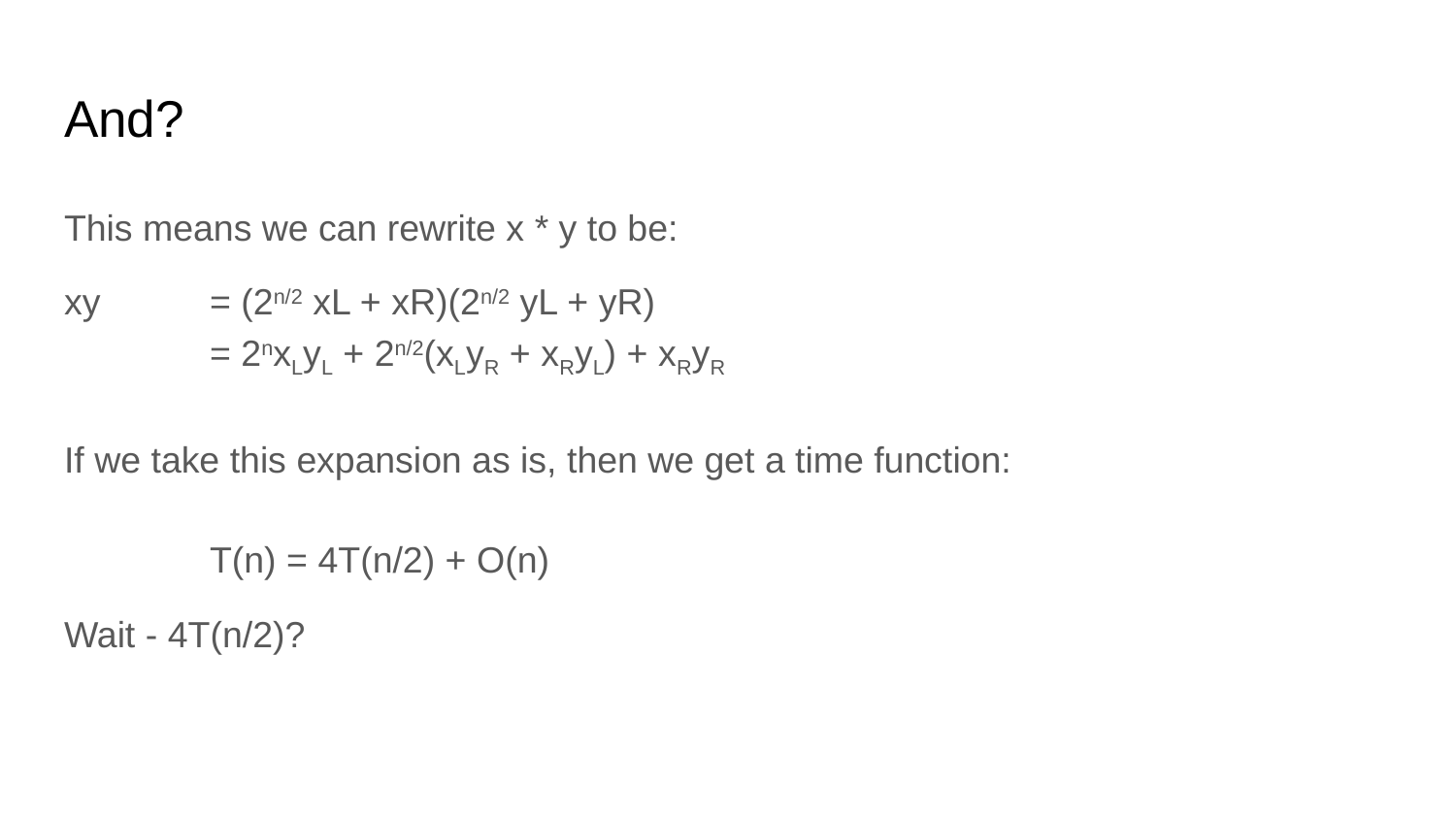

# And?
This means we can rewrite x * y to be:
xy 	= (2n/2 xL + xR)(2n/2 yL + yR)
	= 2nxLyL + 2n/2(xLyR + xRyL) + xRyR
If we take this expansion as is, then we get a time function:
	T(n) = 4T(n/2) + O(n)
Wait - 4T(n/2)?